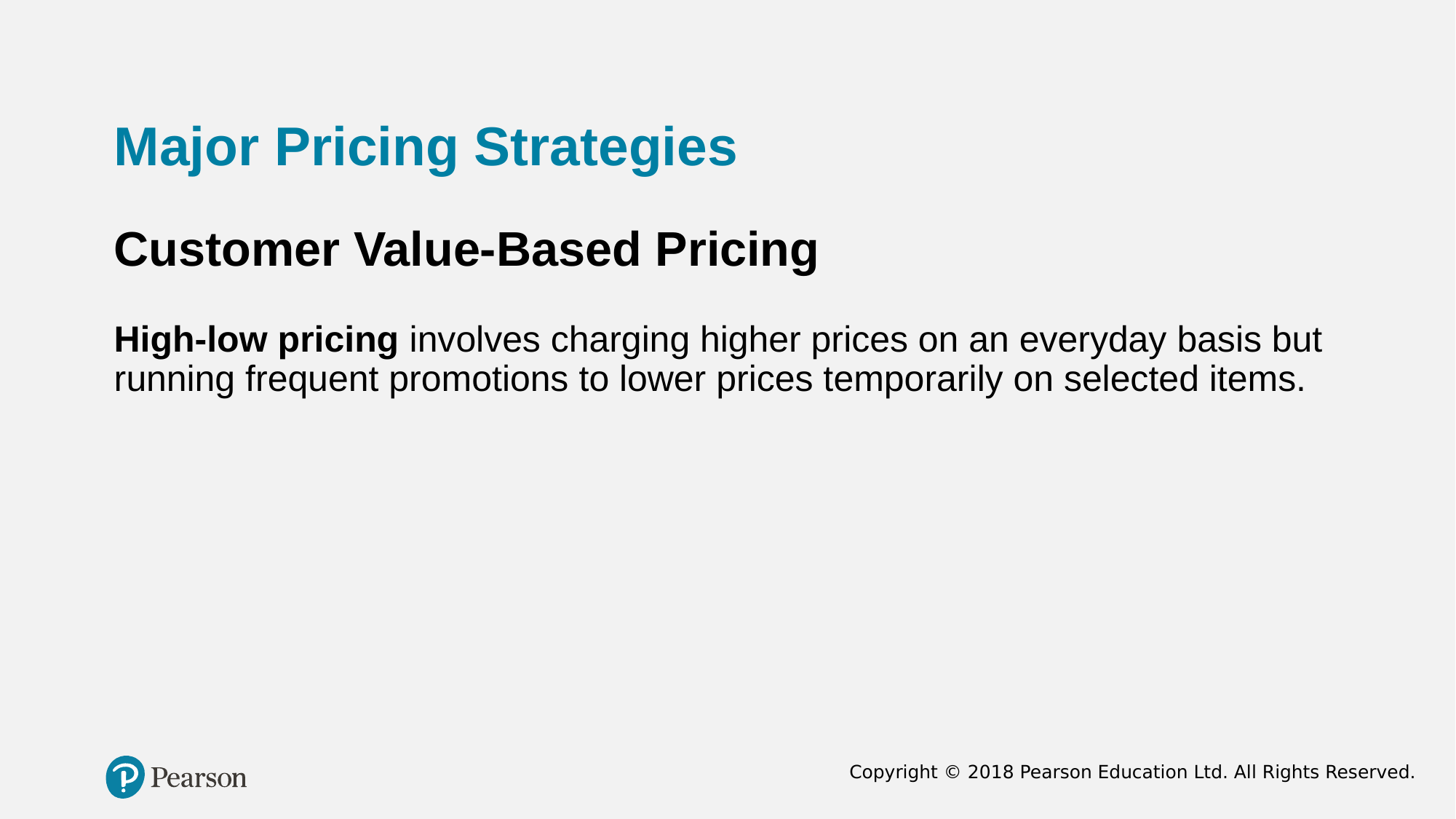

# Major Pricing Strategies
Customer Value-Based Pricing

High-low pricing involves charging higher prices on an everyday basis but running frequent promotions to lower prices temporarily on selected items.